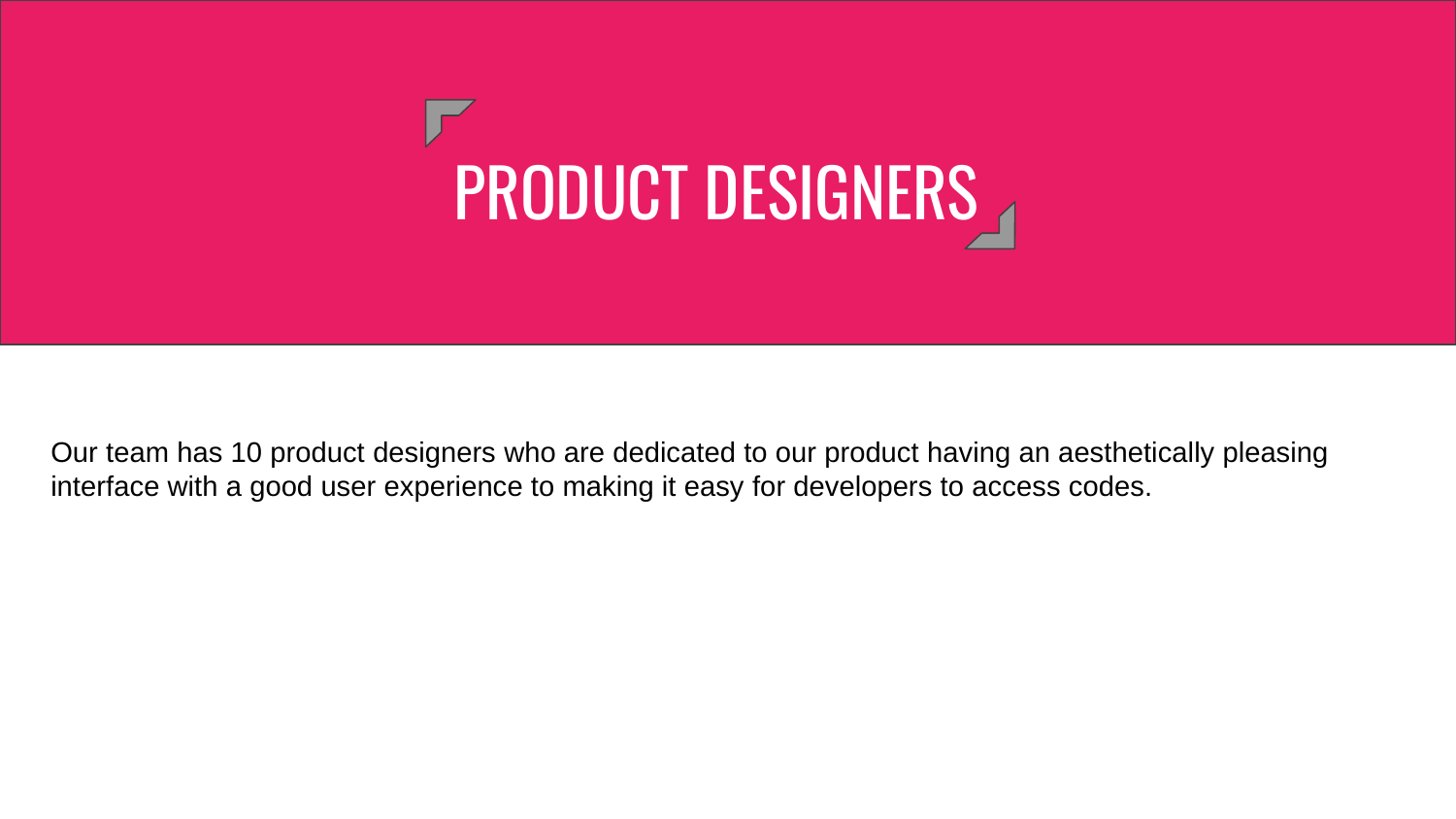

PRODUCT DESIGNERS

Our team has 10 product designers who are dedicated to our product having an aesthetically pleasing interface with a good user experience to making it easy for developers to access codes.